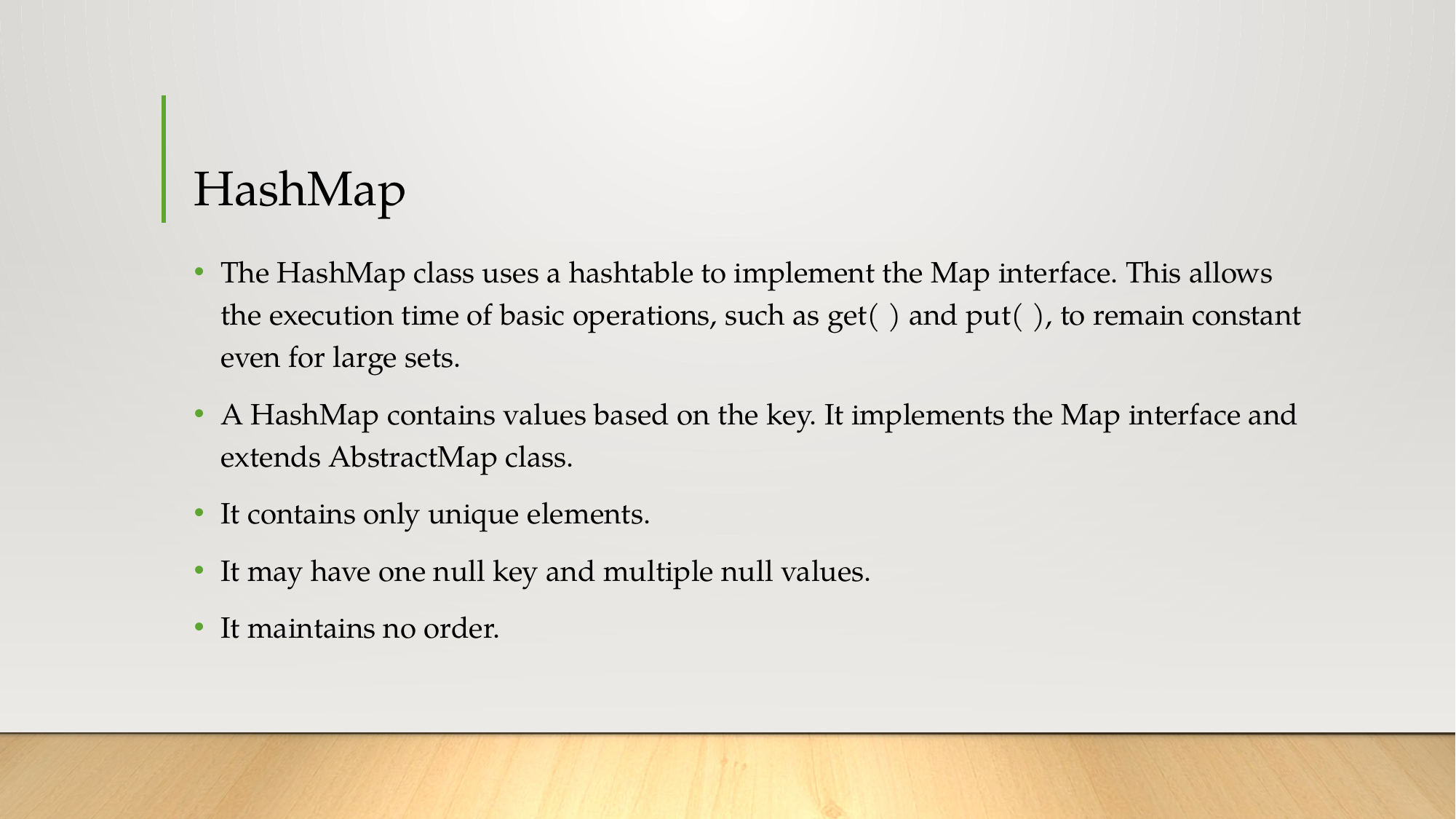

# HashMap
The HashMap class uses a hashtable to implement the Map interface. This allows the execution time of basic operations, such as get( ) and put( ), to remain constant even for large sets.
A HashMap contains values based on the key. It implements the Map interface and extends AbstractMap class.
It contains only unique elements.
It may have one null key and multiple null values.
It maintains no order.